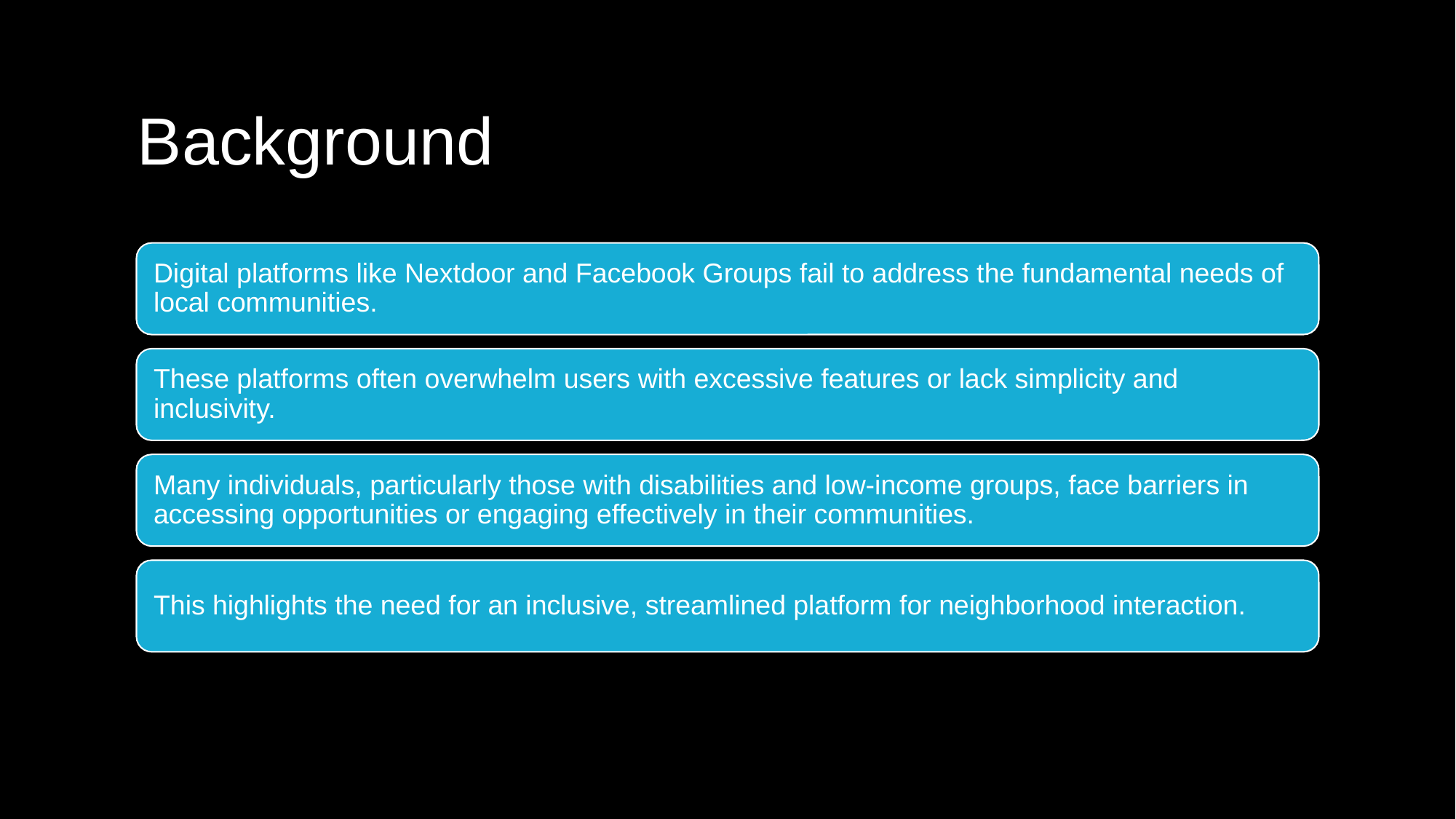

# Background
Digital platforms like Nextdoor and Facebook Groups fail to address the fundamental needs of local communities.
These platforms often overwhelm users with excessive features or lack simplicity and inclusivity.
Many individuals, particularly those with disabilities and low-income groups, face barriers in accessing opportunities or engaging effectively in their communities.
This highlights the need for an inclusive, streamlined platform for neighborhood interaction.